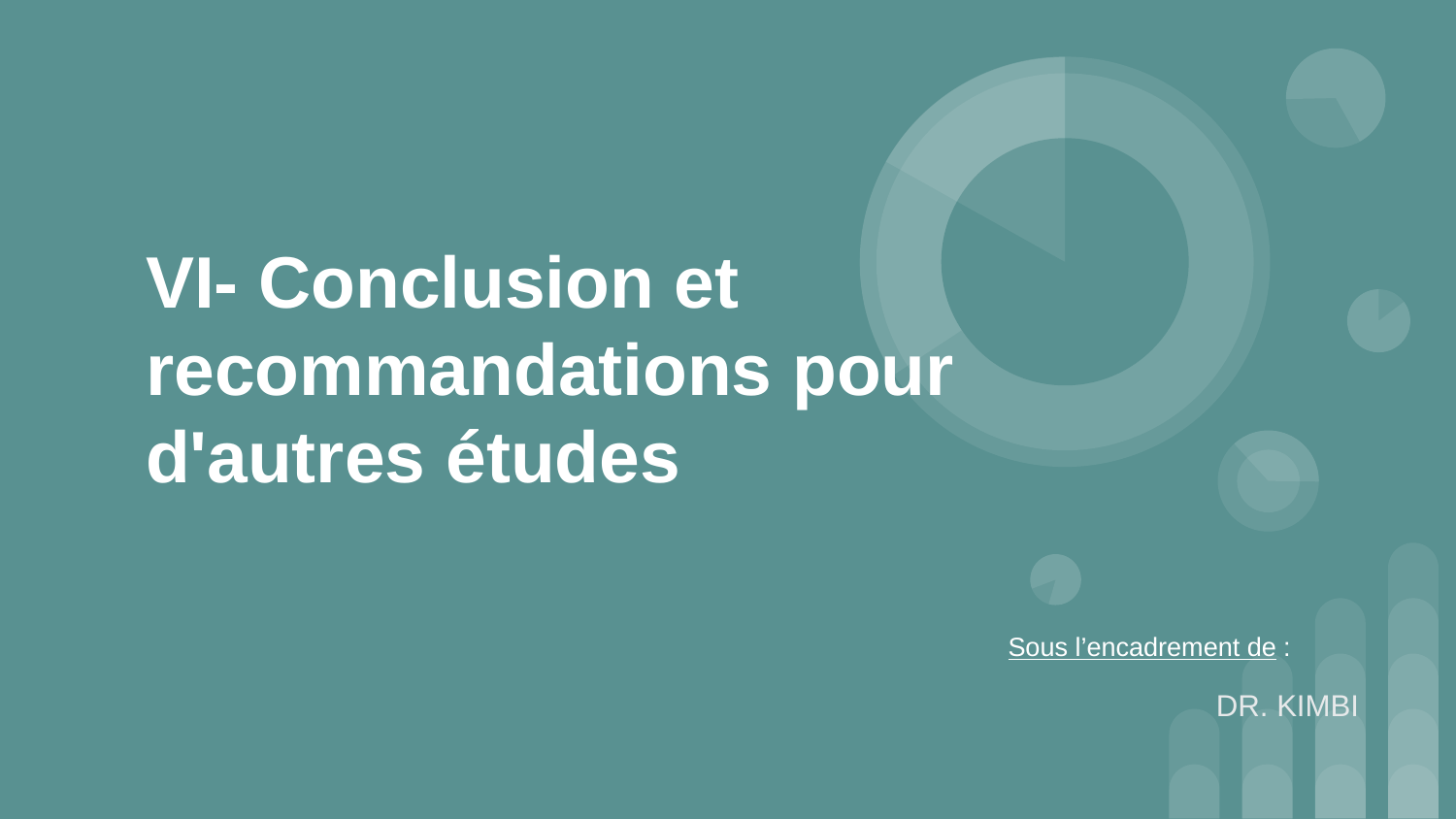

# VI- Conclusion et recommandations pour d'autres études
Sous l’encadrement de :
		DR. KIMBI